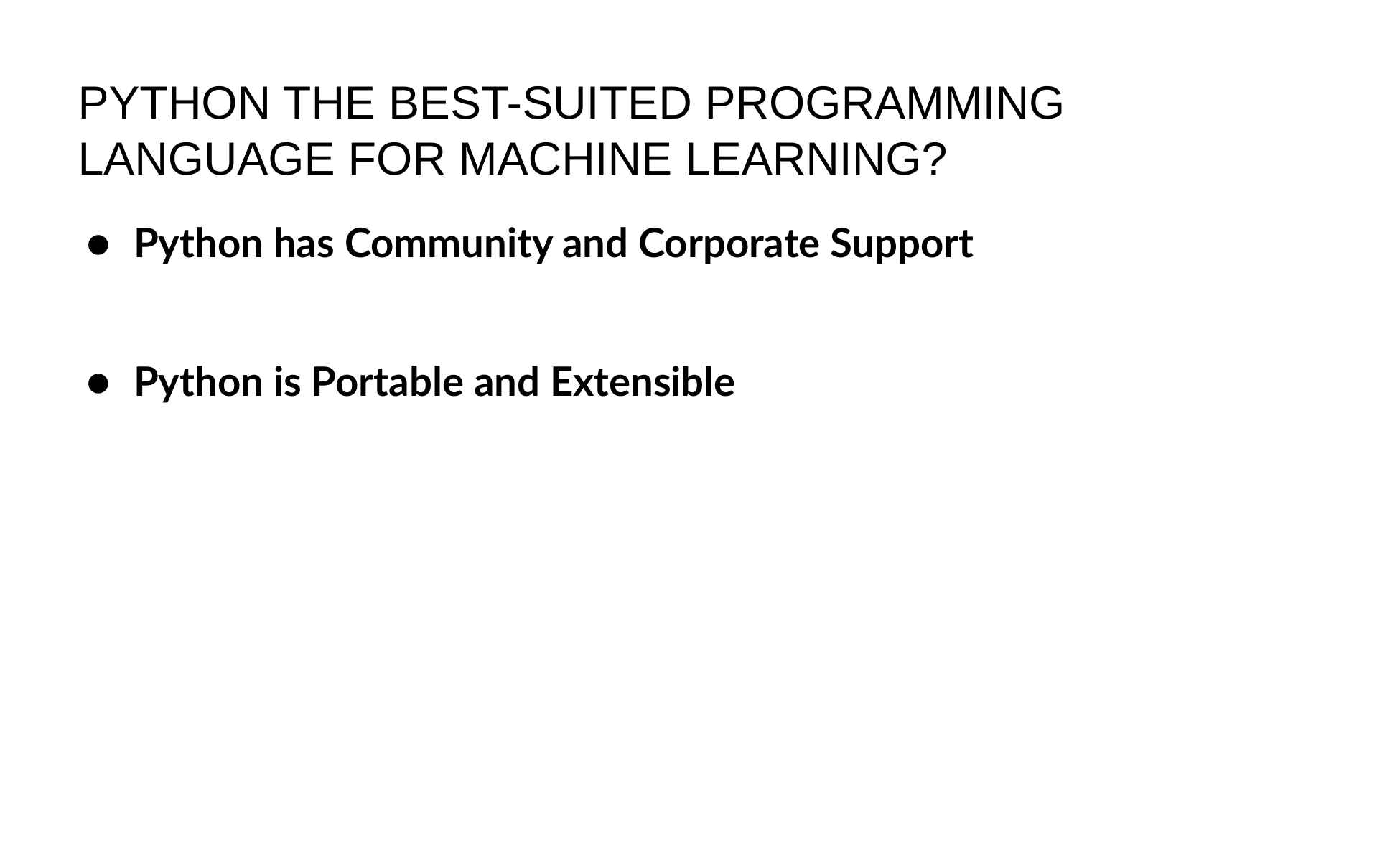

# PYTHON THE BEST-SUITED PROGRAMMING LANGUAGE FOR MACHINE LEARNING?
Python has Community and Corporate Support

Python is Portable and Extensible